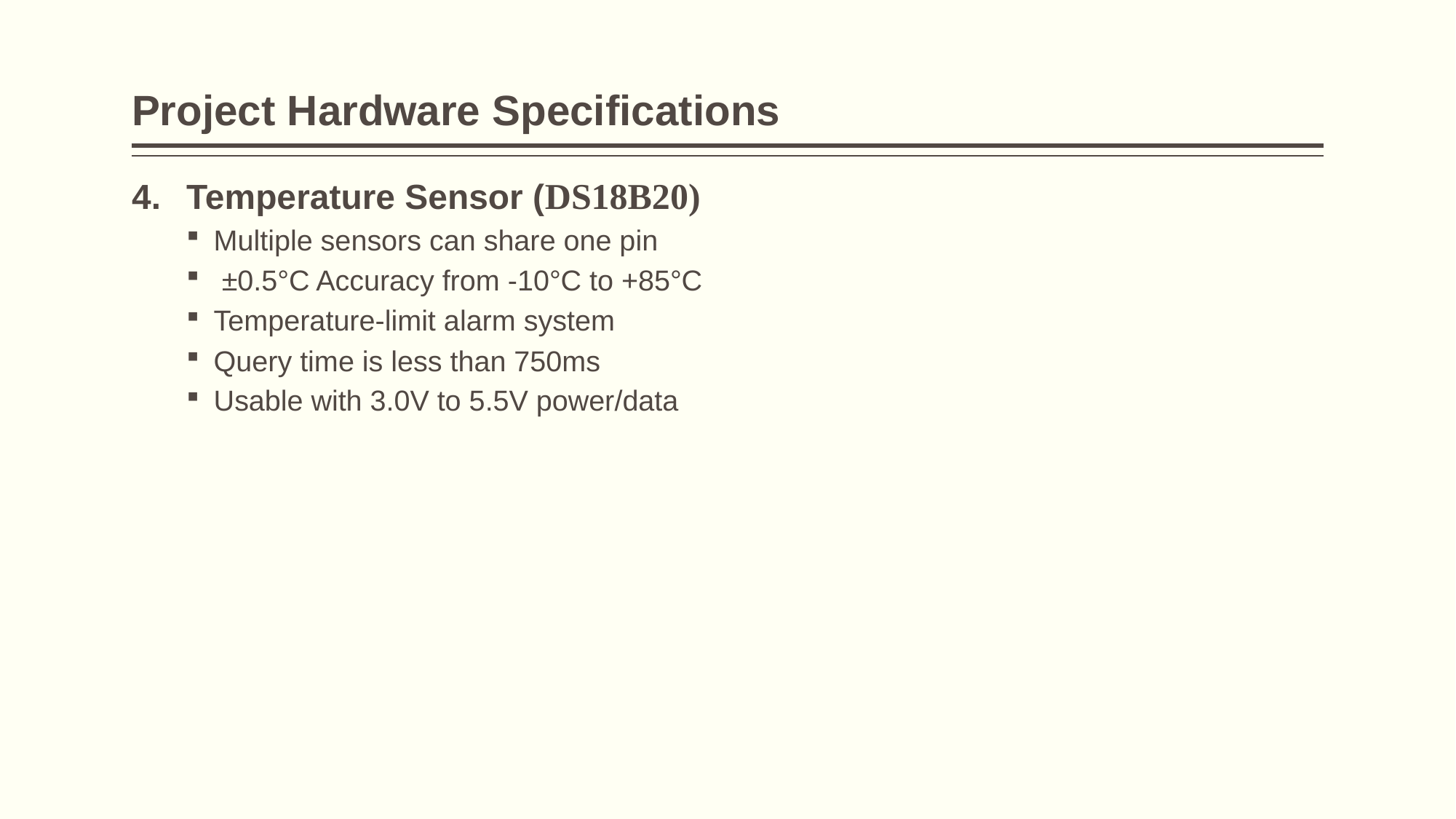

# Project Hardware Specifications
Temperature Sensor (DS18B20)
Multiple sensors can share one pin
 ±0.5°C Accuracy from -10°C to +85°C
Temperature-limit alarm system
Query time is less than 750ms
Usable with 3.0V to 5.5V power/data